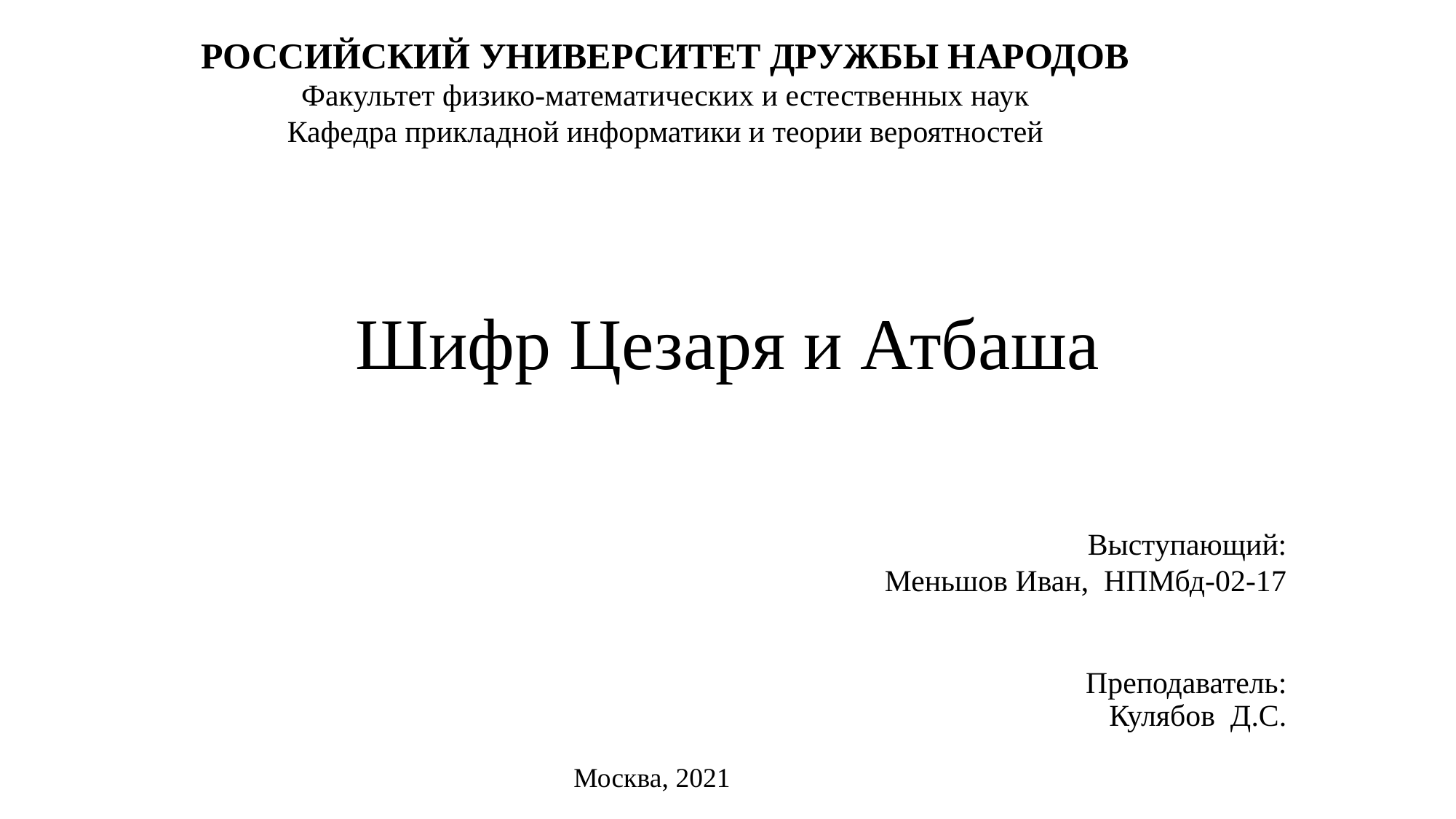

РОССИЙСКИЙ УНИВЕРСИТЕТ ДРУЖБЫ НАРОДОВ
Факультет физико-математических и естественных наук
Кафедра прикладной информатики и теории вероятностей
# Шифр Цезаря и Атбаша
Выступающий:
Меньшов Иван,  НПМбд-02-17

Преподаватель:
Кулябов  Д.С.
Москва, 2021